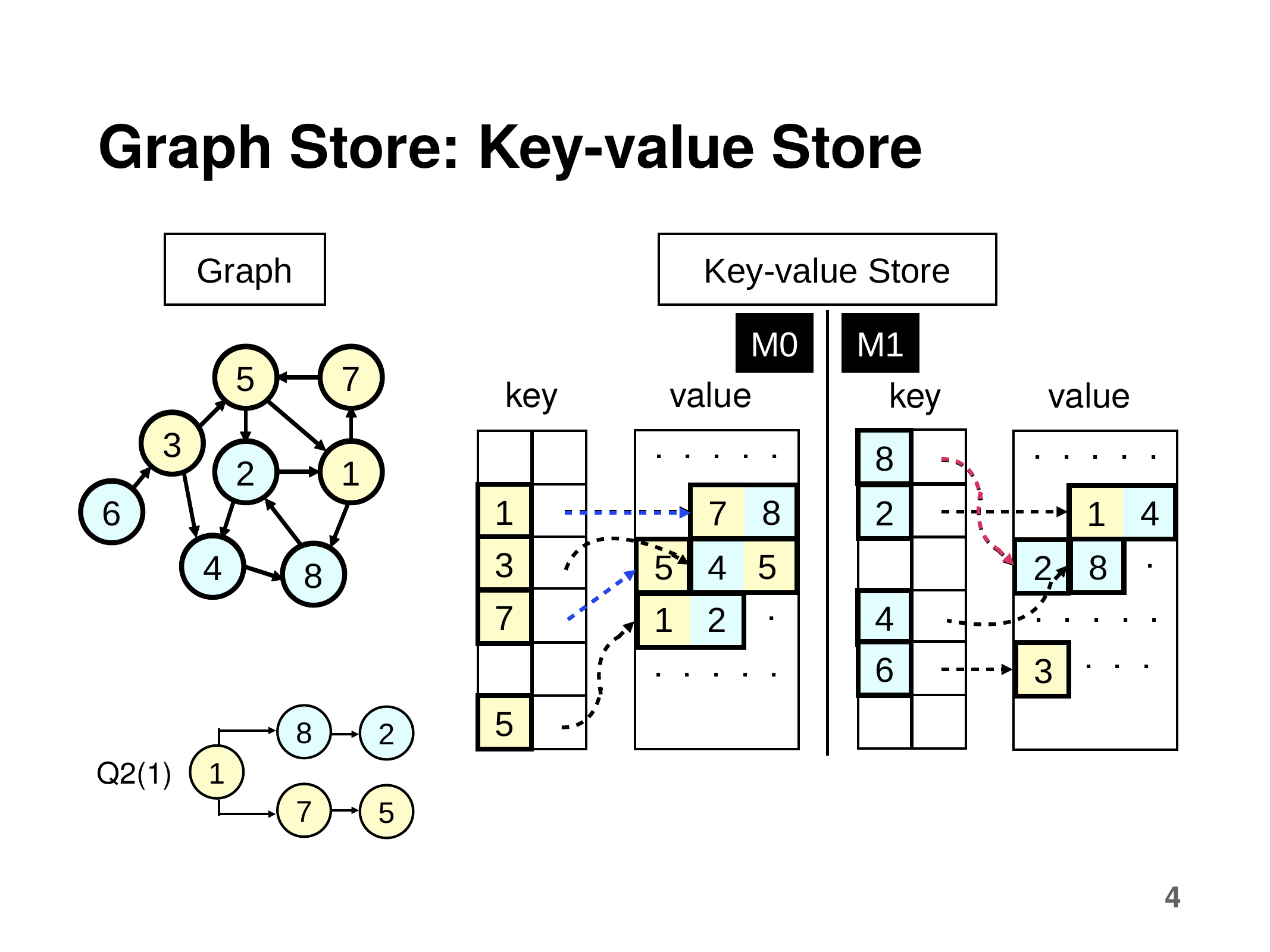

# Graph Store: Key-value Store
Graph
Key-value Store

M0
M1
5
7

3
2
1

6

4
8

5
7

3
2
1

6

4
8

key

1

3

7

5

value
.  .  .  .  .

8

7
5

5
4
.
1
2

.  .  .  .  .
value
key
.  .  .  .  .

8
2

4
6

4

1

.

8

2

.  .  .  .  .
.  .  .

3

8

7

2

1
Q2(1)
5

4